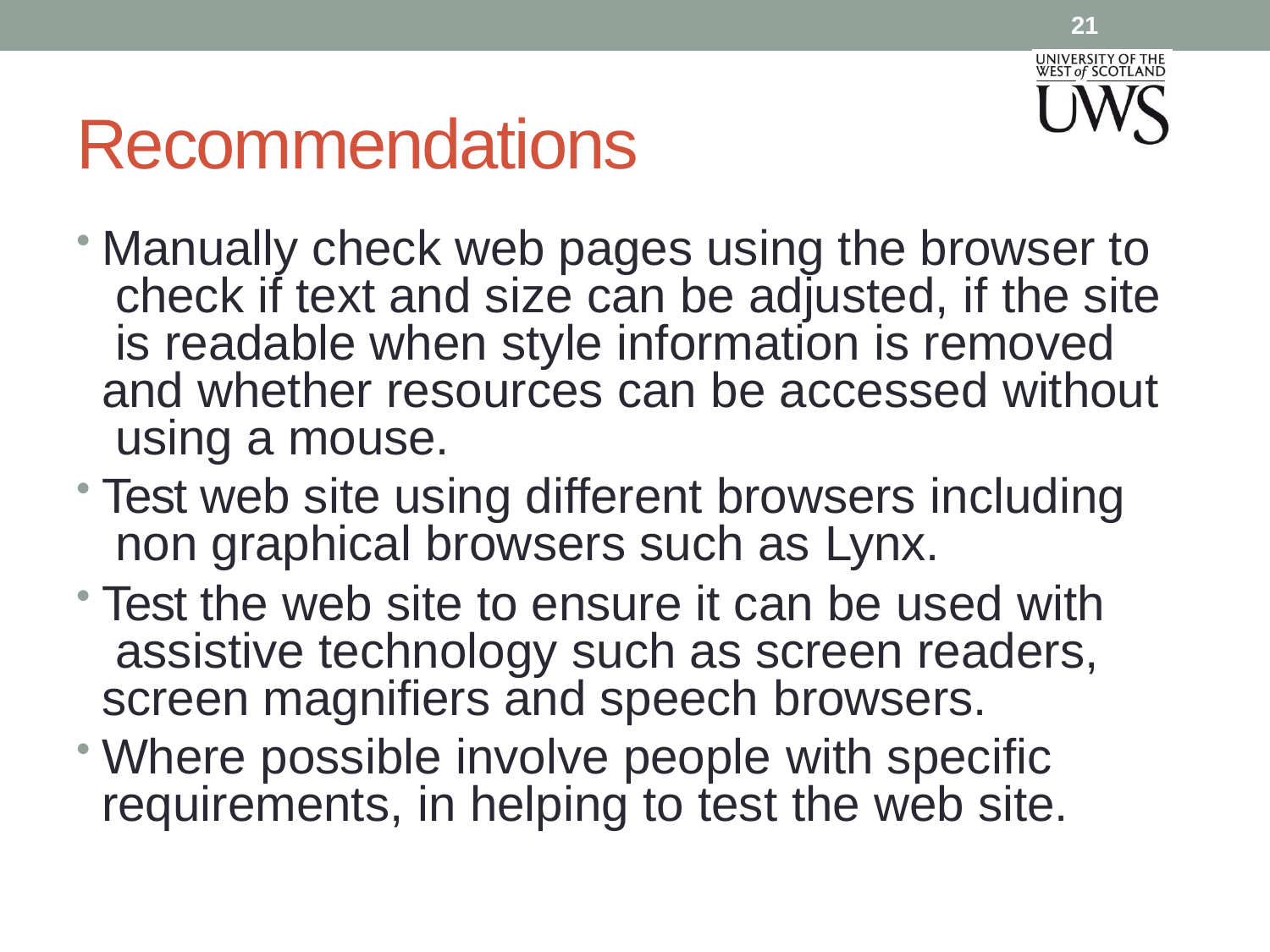

21
# Recommendations
Manually check web pages using the browser to  check if text and size can be adjusted, if the site  is readable when style information is removed  and whether resources can be accessed without  using a mouse.
Test web site using different browsers including  non graphical browsers such as Lynx.
Test the web site to ensure it can be used with  assistive technology such as screen readers,  screen magnifiers and speech browsers.
Where possible involve people with specific  requirements, in helping to test the web site.